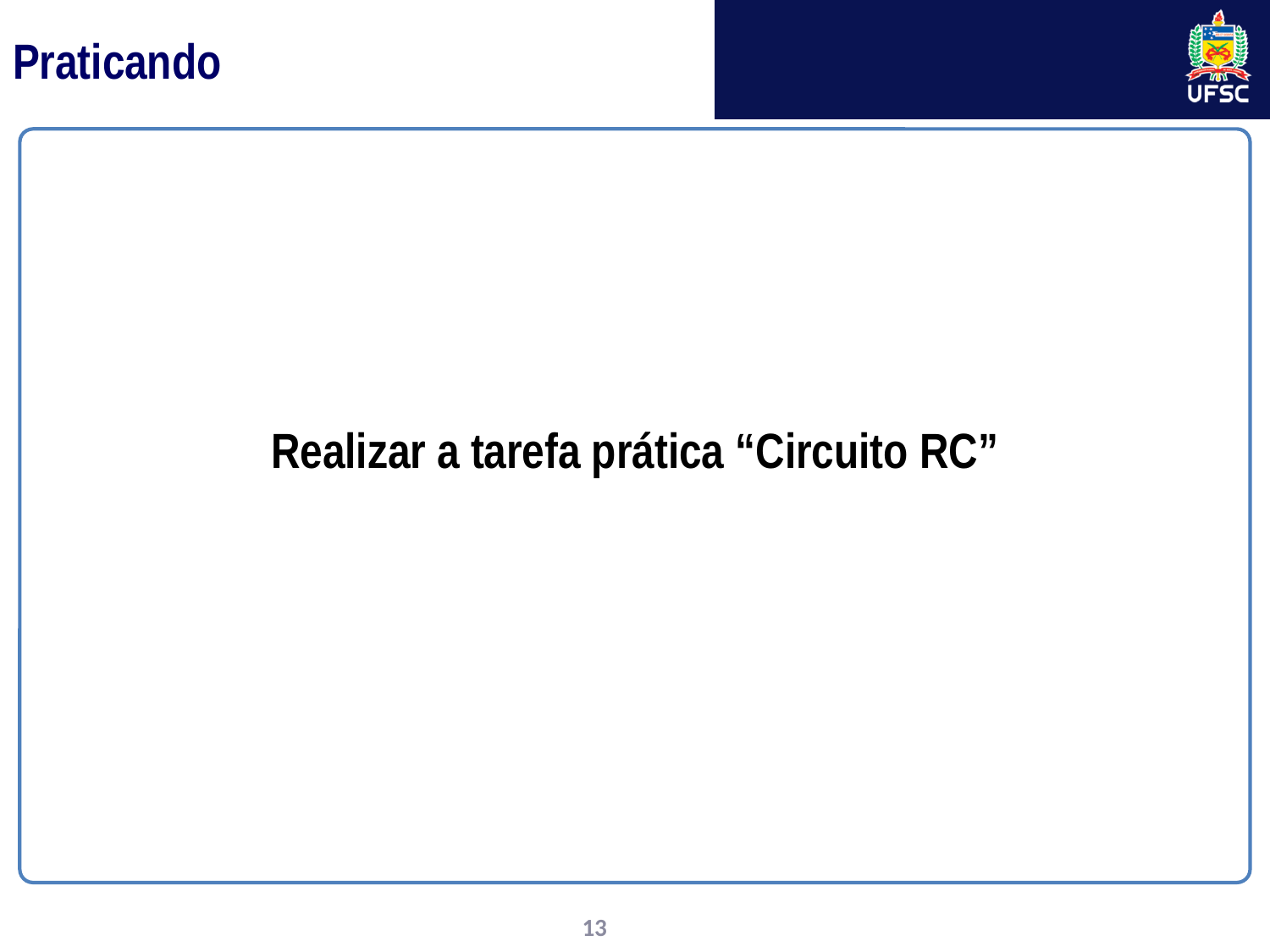

# Praticando

Realizar a tarefa prática “Circuito RC”
13